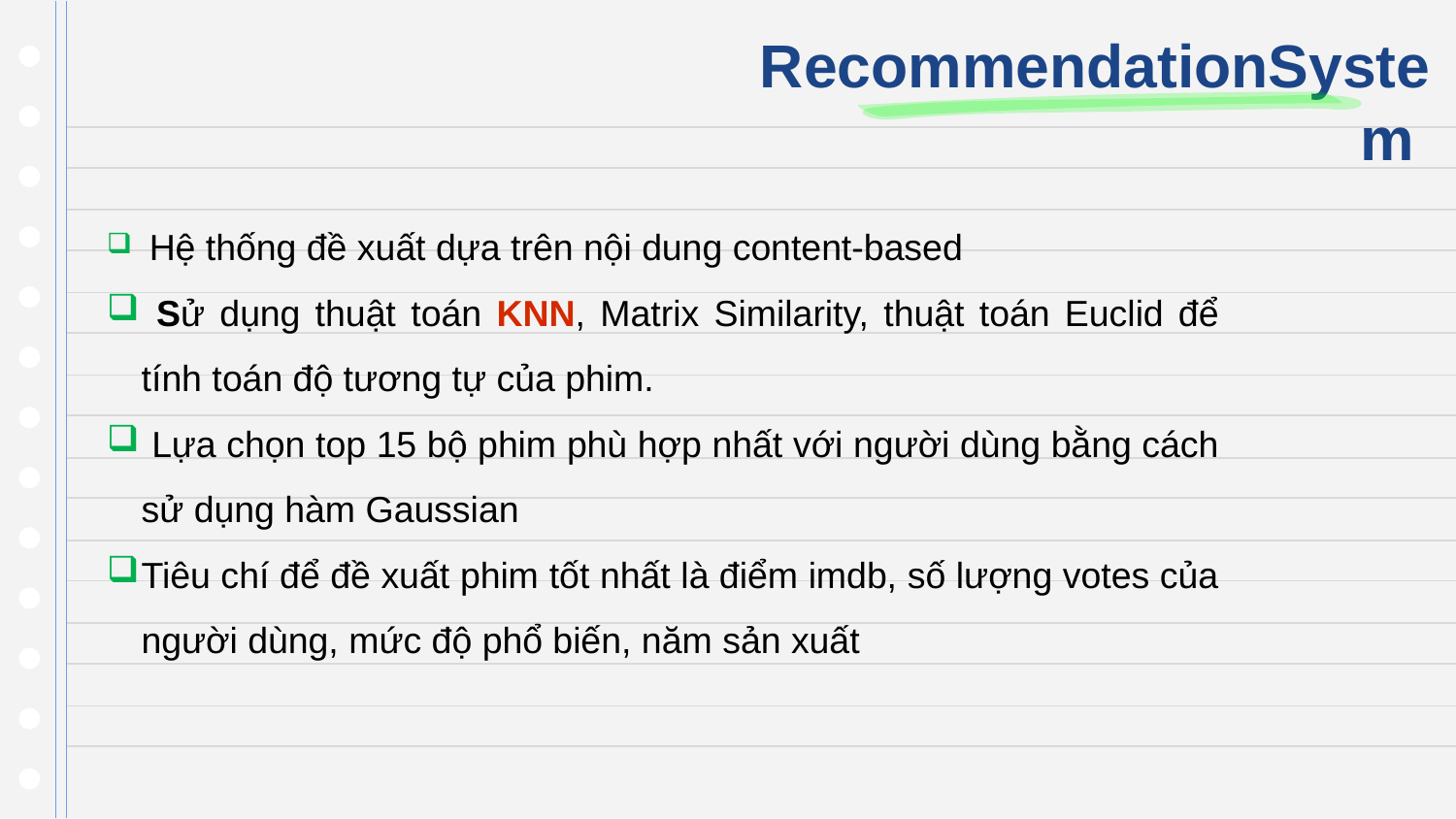

# RecommendationSystem

 Hệ thống đề xuất dựa trên nội dung content-based
 Sử dụng thuật toán KNN, Matrix Similarity, thuật toán Euclid để tính toán độ tương tự của phim.
 Lựa chọn top 15 bộ phim phù hợp nhất với người dùng bằng cách sử dụng hàm Gaussian
Tiêu chí để đề xuất phim tốt nhất là điểm imdb, số lượng votes của người dùng, mức độ phổ biến, năm sản xuất